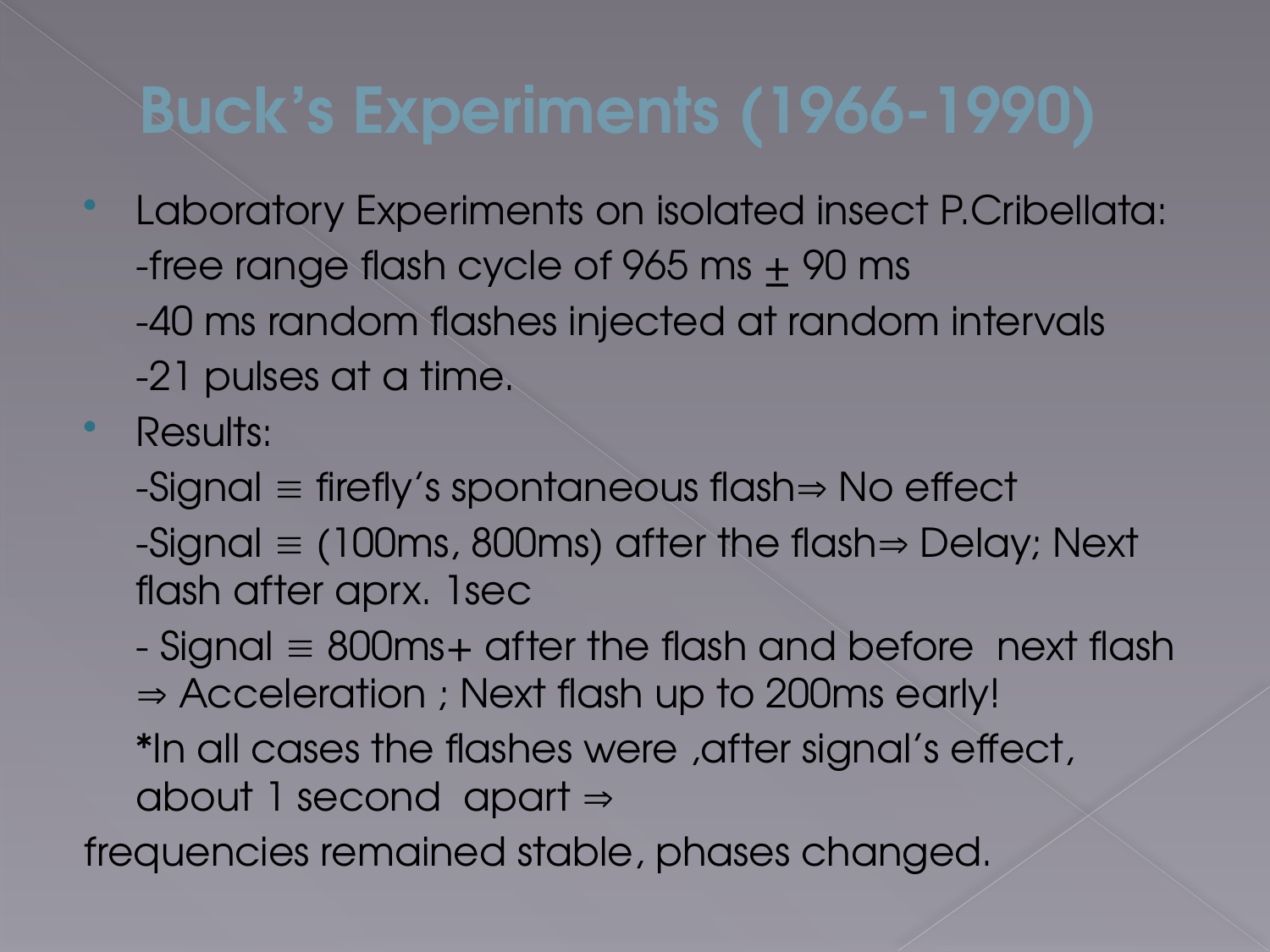

# Buck’s Experiments (1966-1990)
Laboratory Experiments on isolated insect P.Cribellata:
	-free range flash cycle of 965 ms ± 90 ms
	-40 ms random flashes injected at random intervals
	-21 pulses at a time.
Results:
	-Signal ≡ firefly’s spontaneous flash⇒ No effect
	-Signal ≡ (100ms, 800ms) after the flash⇒ Delay; Next flash after aprx. 1sec
	- Signal ≡ 800ms+ after the flash and before  next flash ⇒ Acceleration ; Next flash up to 200ms early!
	*In all cases the flashes were ,after signal’s effect, about 1 second  apart ⇒
frequencies remained stable, phases changed.